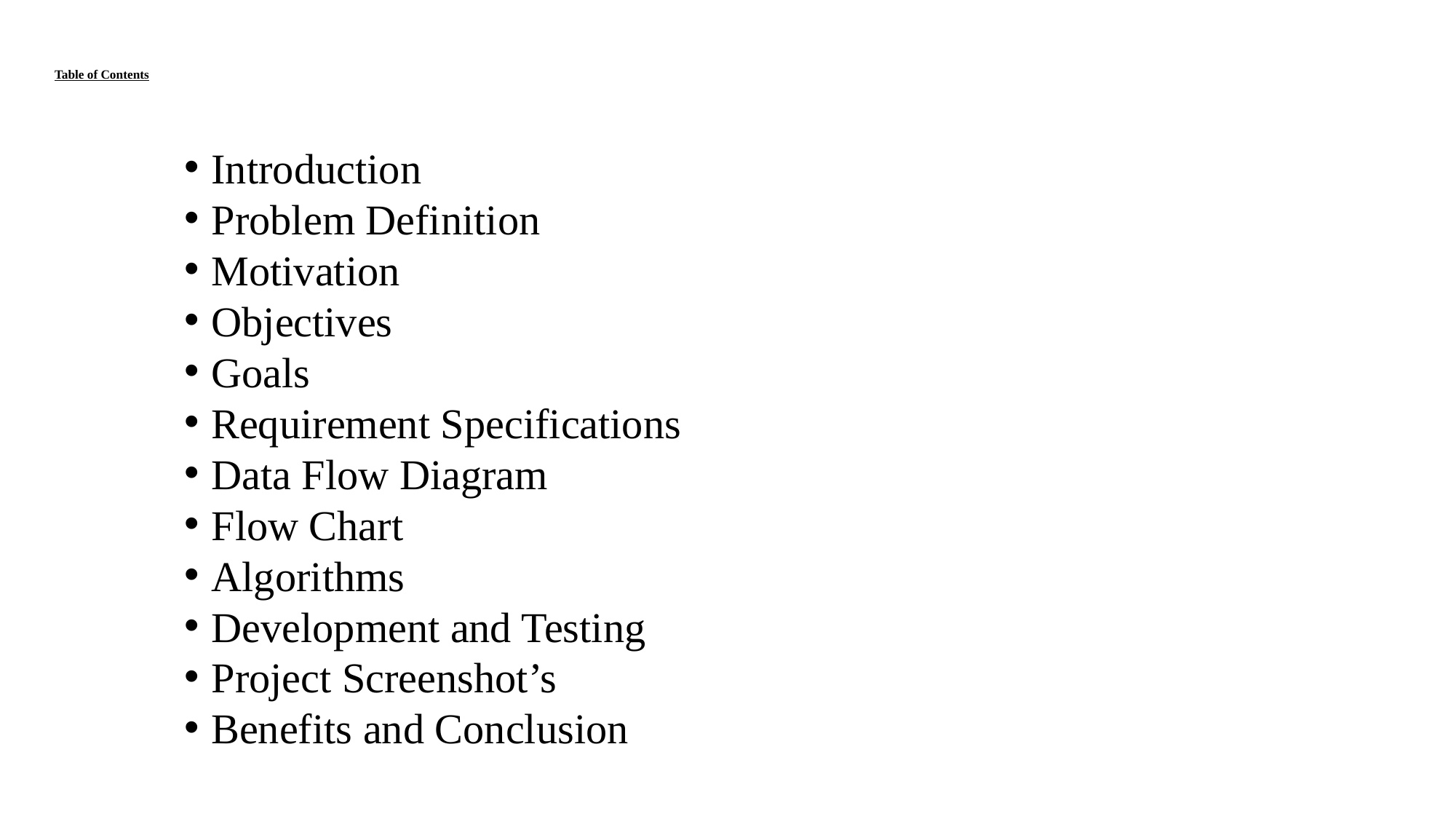

# Table of Contents
Introduction
Problem Definition
Motivation
Objectives
Goals
Requirement Specifications
Data Flow Diagram
Flow Chart
Algorithms
Development and Testing
Project Screenshot’s
Benefits and Conclusion